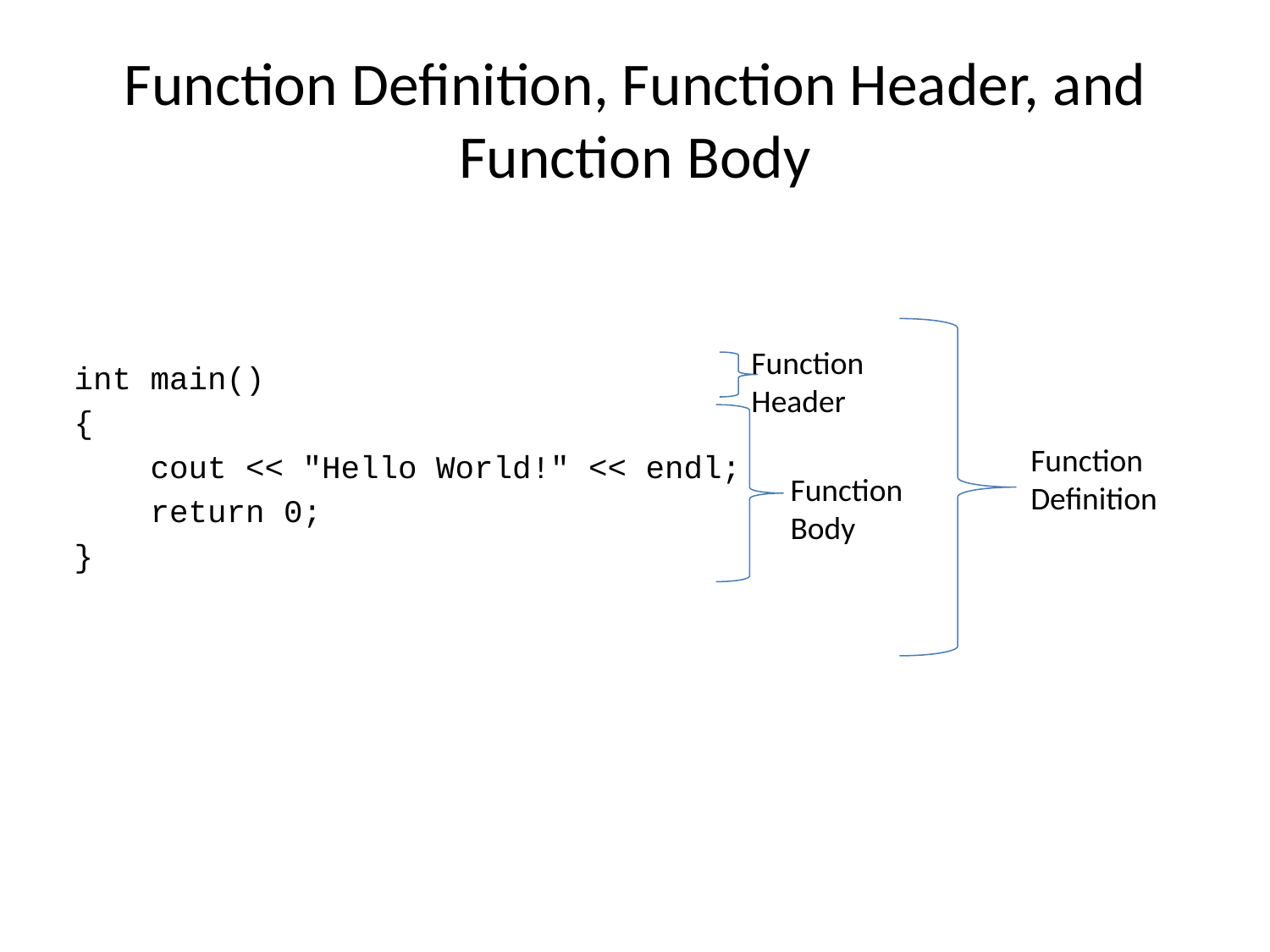

# Function Definition, Function Header, and Function Body

Function
Definition
Function
Header

int main()
{
    cout << "Hello World!" << endl;
    return 0;
}

Function
Body